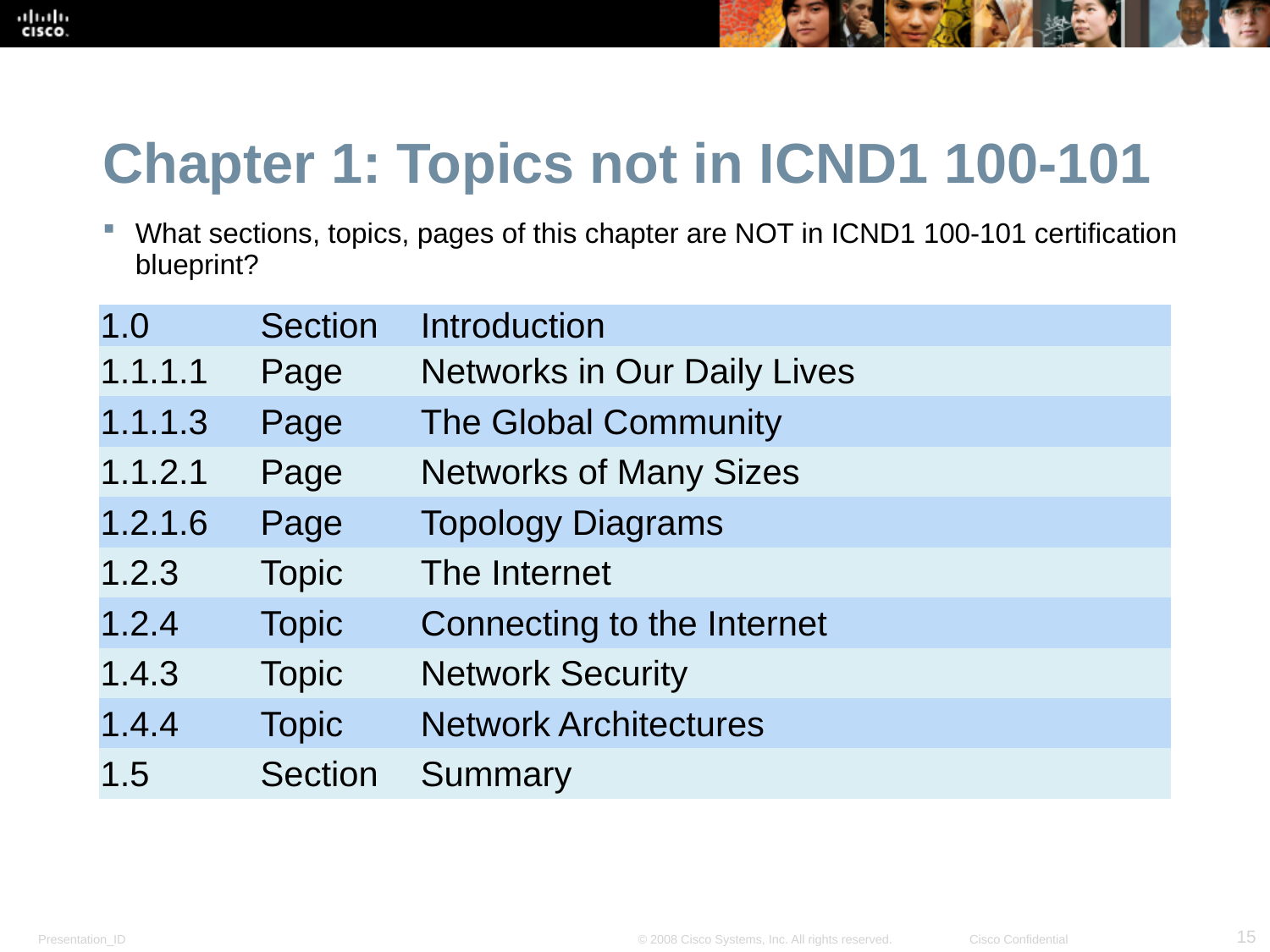

Chapter 1: Topics not in ICND1 100-101
What sections, topics, pages of this chapter are NOT in ICND1 100-101 certification blueprint?
| 1.0 | Section | Introduction |
| --- | --- | --- |
| 1.1.1.1 | Page | Networks in Our Daily Lives |
| 1.1.1.3 | Page | The Global Community |
| 1.1.2.1 | Page | Networks of Many Sizes |
| 1.2.1.6 | Page | Topology Diagrams |
| 1.2.3 | Topic | The Internet |
| 1.2.4 | Topic | Connecting to the Internet |
| 1.4.3 | Topic | Network Security |
| 1.4.4 | Topic | Network Architectures |
| 1.5 | Section | Summary |